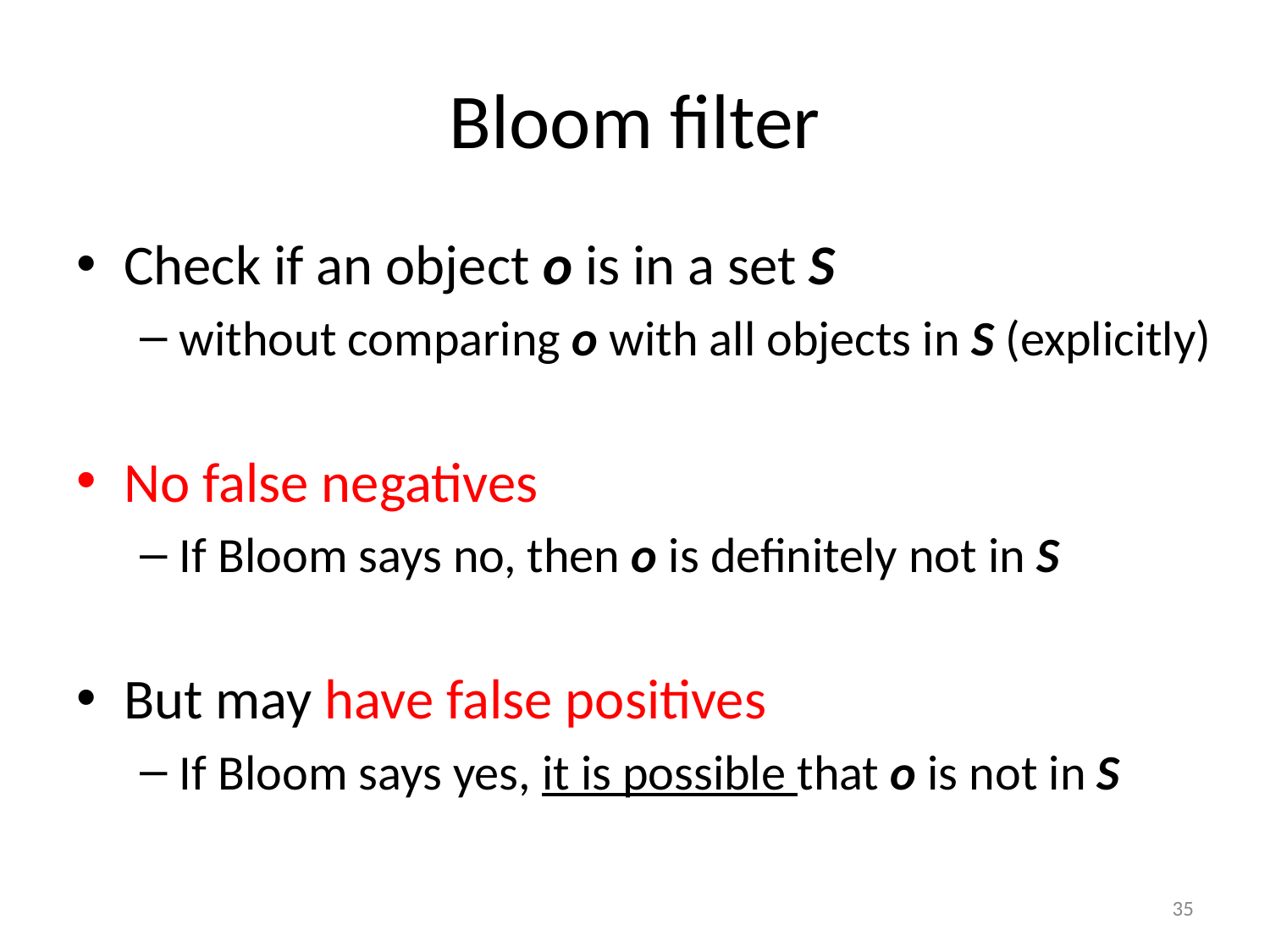

# Bloom filter
Check if an object o is in a set S
without comparing o with all objects in S (explicitly)

No false negatives
If Bloom says no, then o is definitely not in S

But may have false positives
If Bloom says yes, it is possible that o is not in S
35